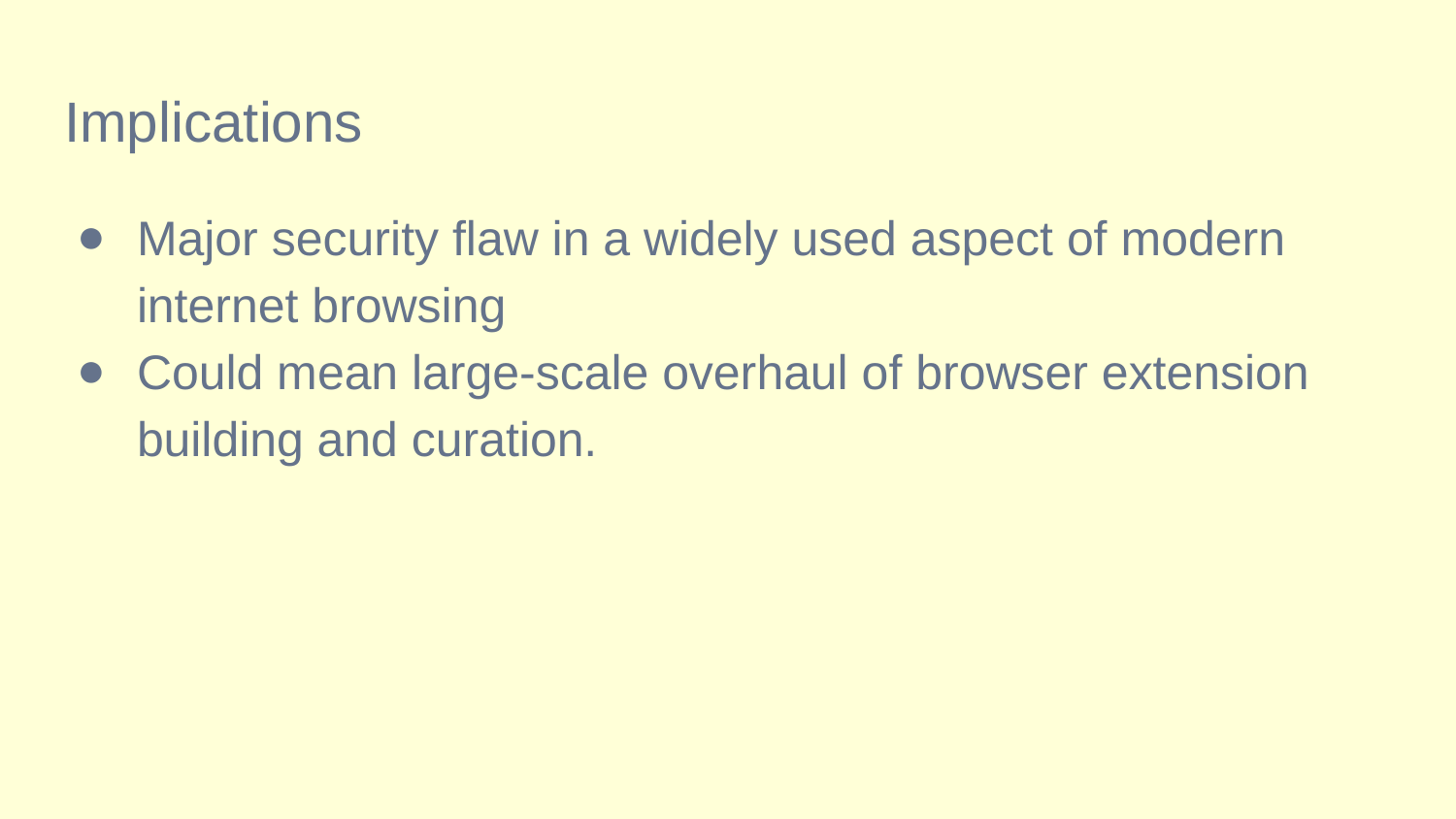

# Implications
Major security flaw in a widely used aspect of modern internet browsing
Could mean large-scale overhaul of browser extension building and curation.